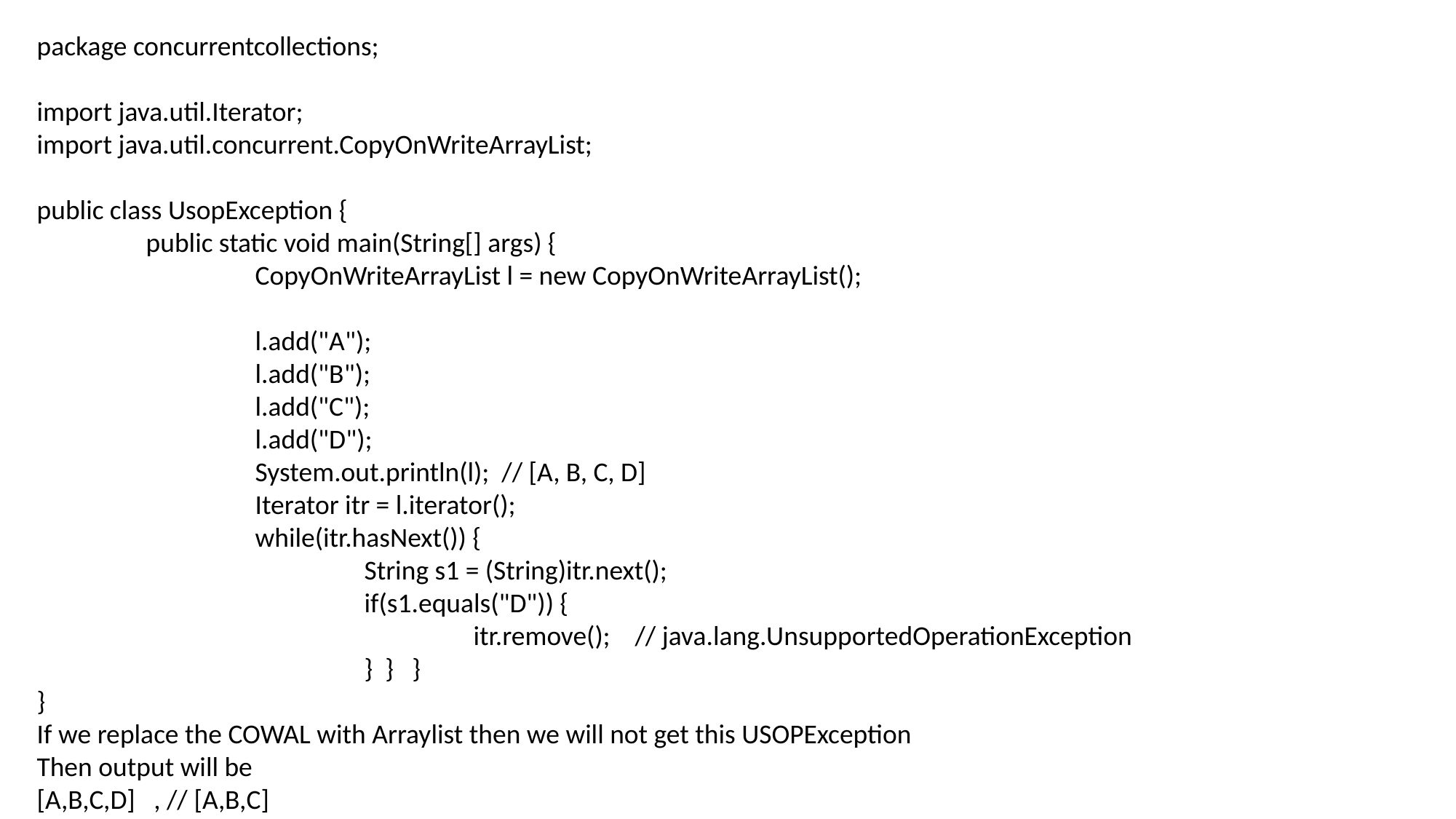

package concurrentcollections;

import java.util.Iterator;
import java.util.concurrent.CopyOnWriteArrayList;

public class UsopException {
	public static void main(String[] args) {
		CopyOnWriteArrayList l = new CopyOnWriteArrayList();

		l.add("A");
		l.add("B");
		l.add("C");
		l.add("D");
		System.out.println(l);  // [A, B, C, D]
		Iterator itr = l.iterator();
		while(itr.hasNext()) {
			String s1 = (String)itr.next();
			if(s1.equals("D")) {
				itr.remove();    // java.lang.UnsupportedOperationException
			}  }   }
}
If we replace the COWAL with Arraylist then we will not get this USOPException
Then output will be
[A,B,C,D]   , // [A,B,C]